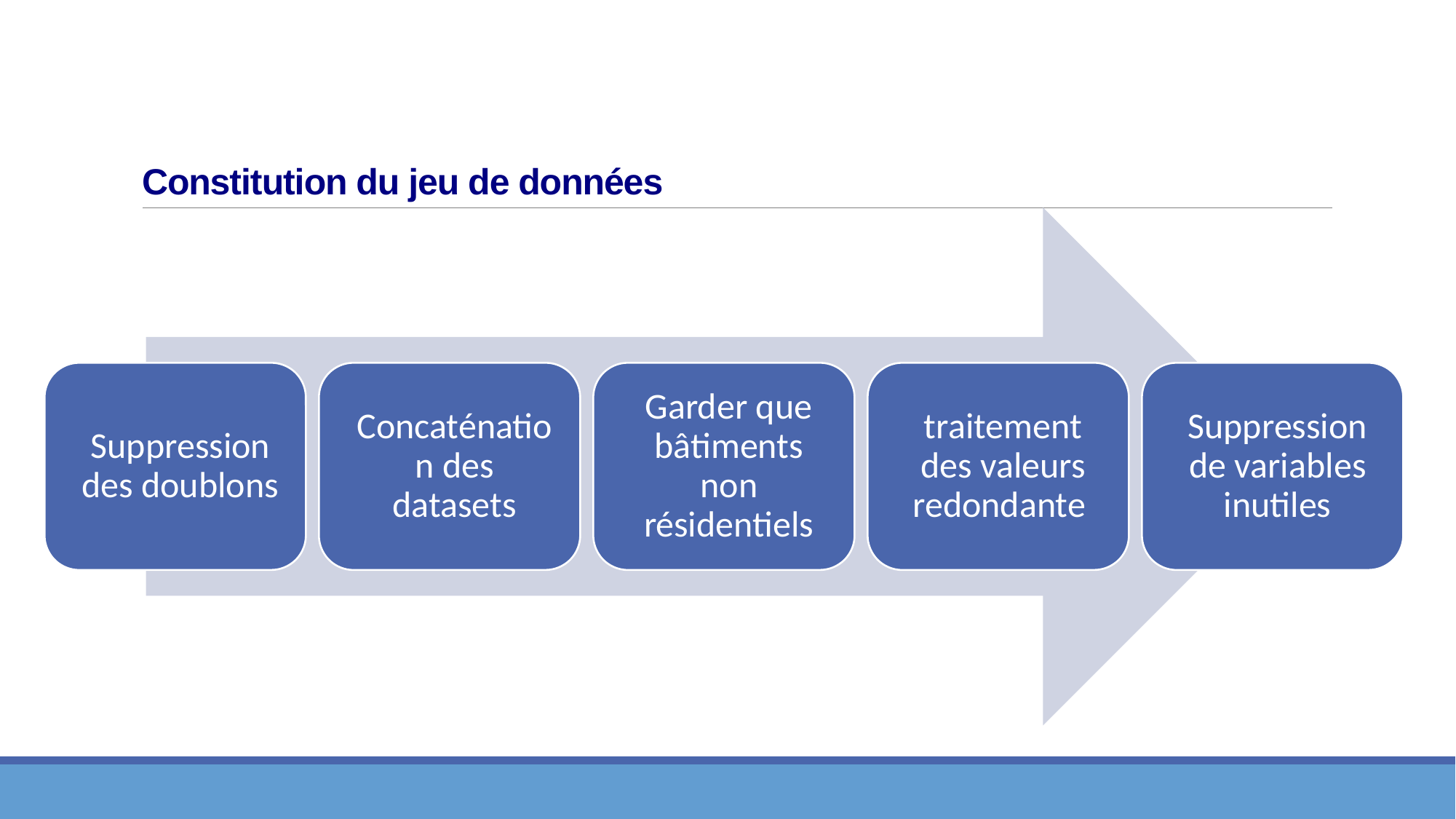

# Constitution du jeu de données
Suppression des doublons
Concaténation des datasets
Garder que bâtiments non résidentiels
traitement des valeurs redondante
Suppression de variables inutiles